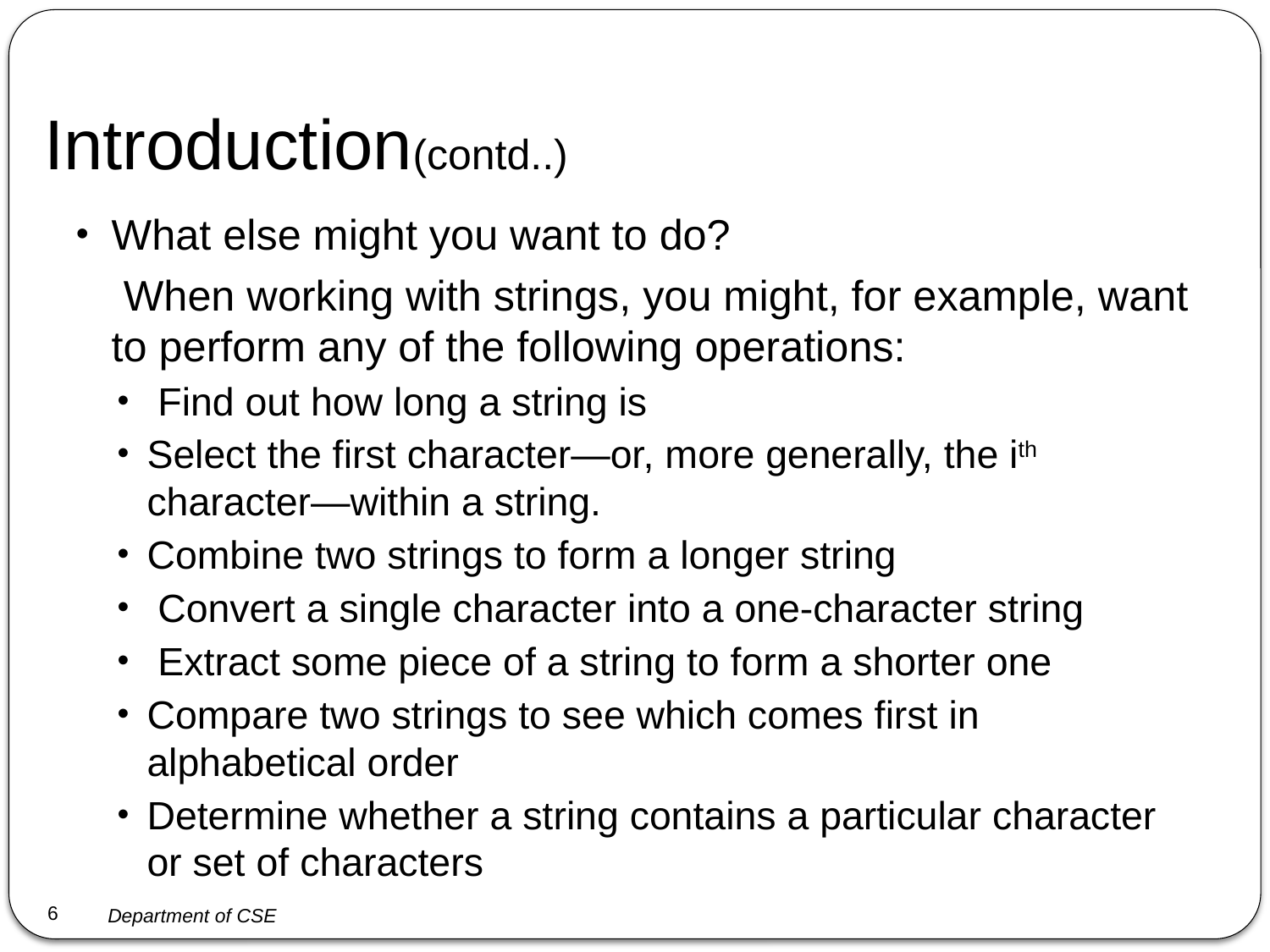

# Introduction(contd..)
What else might you want to do?
    When working with strings, you might, for example, want to perform any of the following operations:
 Find out how long a string is
Select the first character—or, more generally, the ith character—within a string.
Combine two strings to form a longer string
 Convert a single character into a one-character string
 Extract some piece of a string to form a shorter one
Compare two strings to see which comes first in alphabetical order
Determine whether a string contains a particular character or set of characters

6
Department of CSE